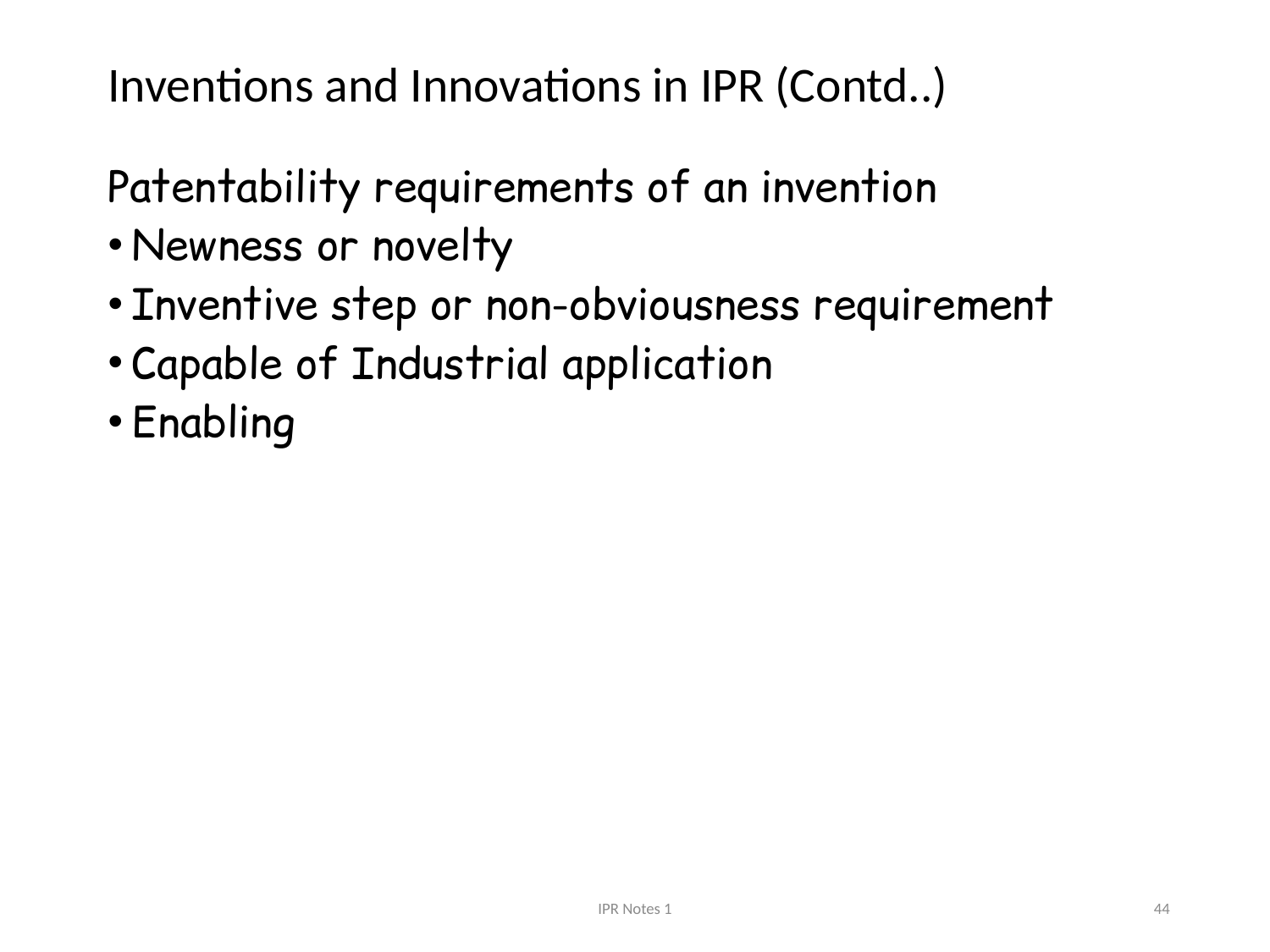

# Inventions and Innovations in IPR (Contd..)
Patentability requirements of an invention
Newness or novelty
Inventive step or non-obviousness requirement
Capable of Industrial application
Enabling

IPR Notes 1
44